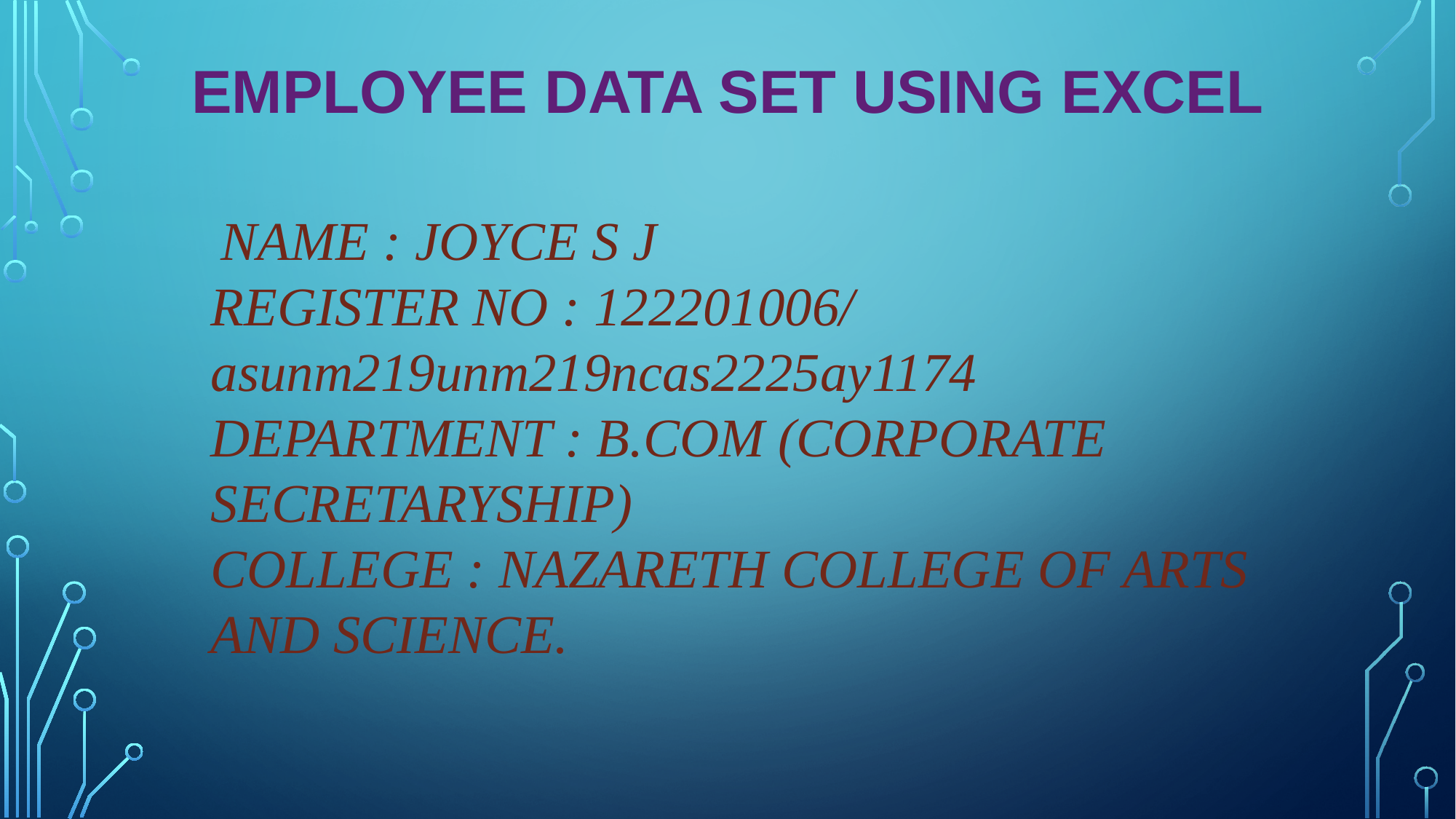

# Employee data set using excel
 NAME : JOYCE S J
REGISTER NO : 122201006/
asunm219unm219ncas2225ay1174
DEPARTMENT : B.COM (CORPORATE SECRETARYSHIP)
COLLEGE : NAZARETH COLLEGE OF ARTS AND SCIENCE.